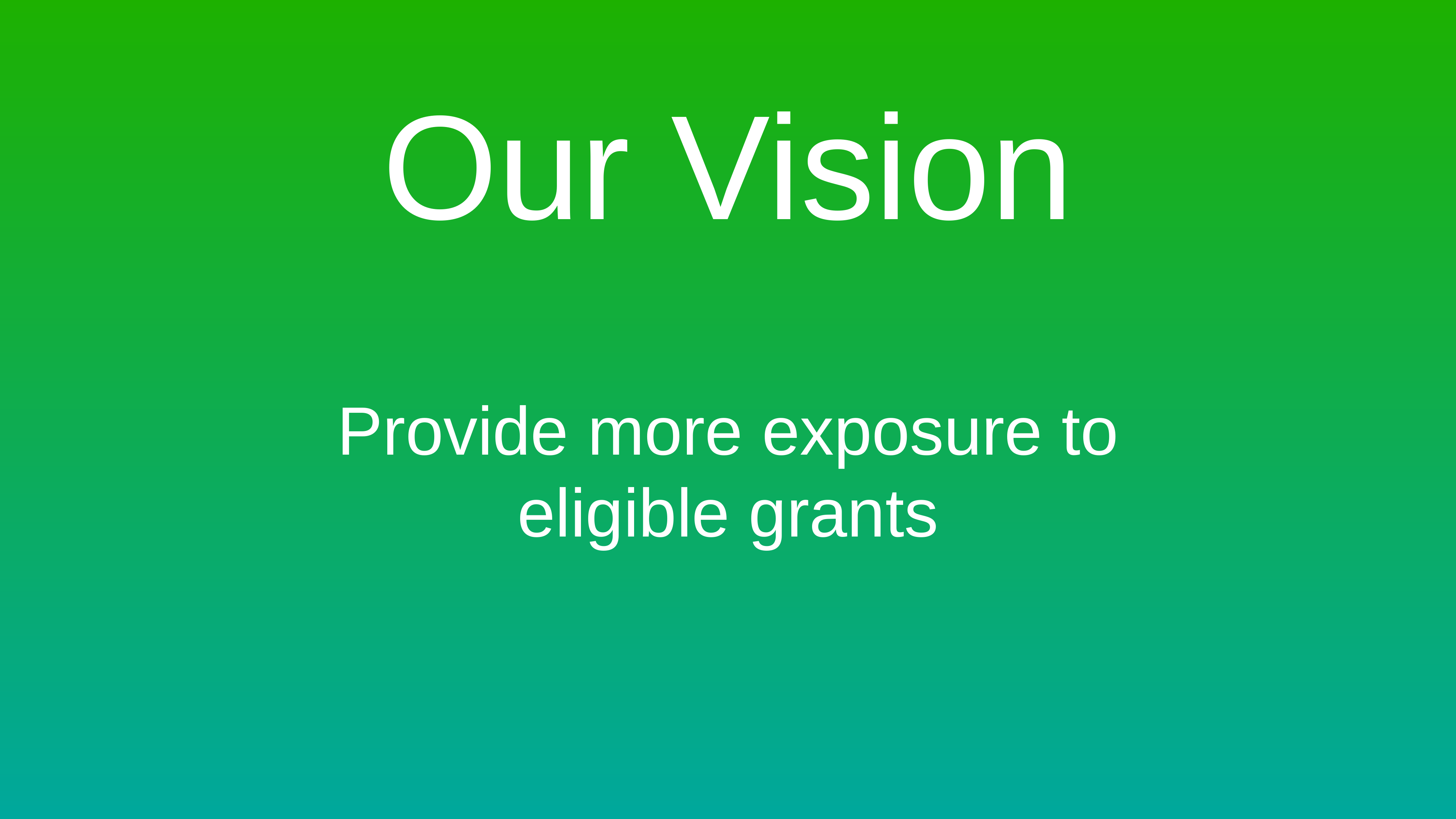

# Our Vision
Provide more exposure to eligible grants